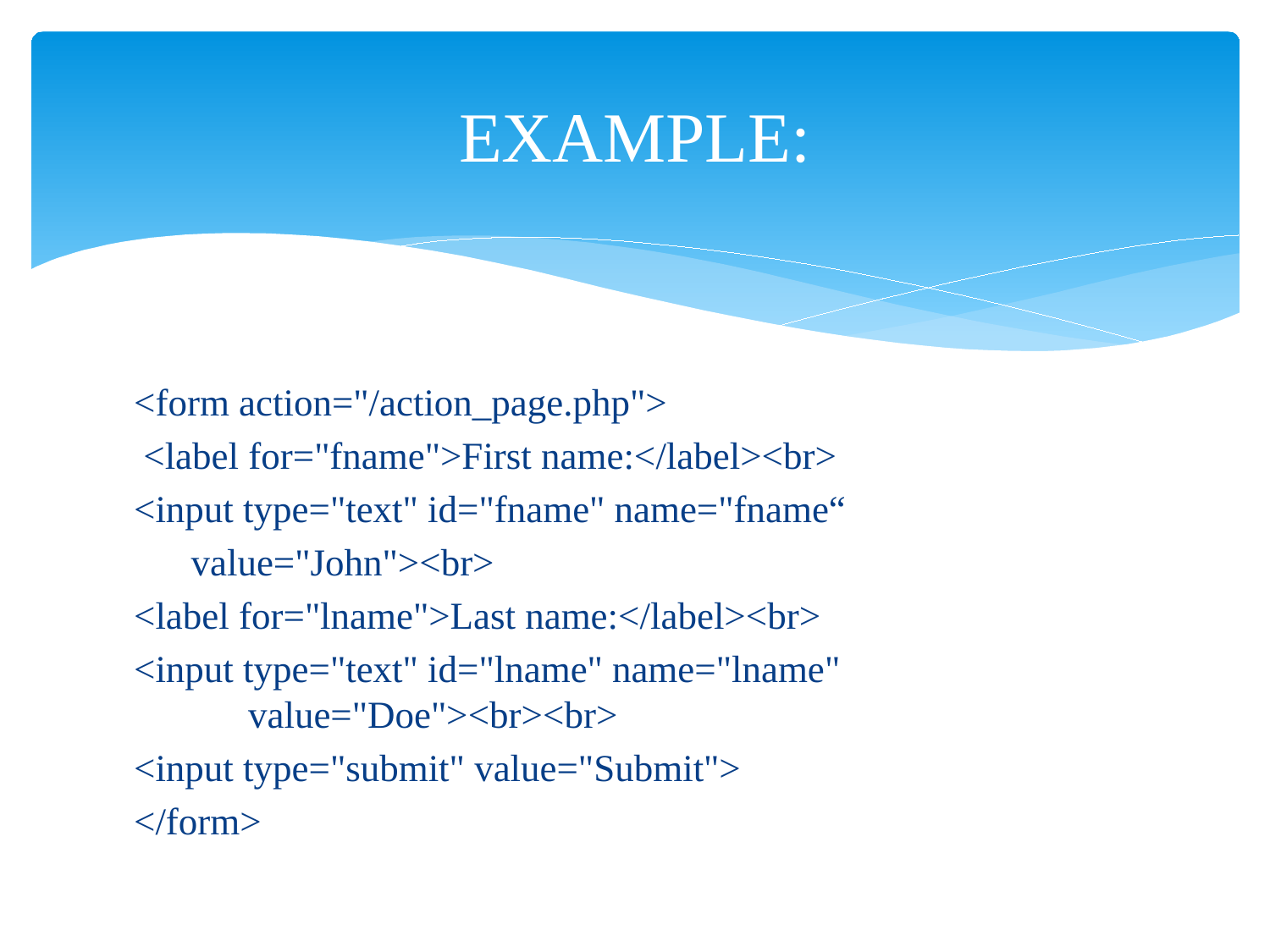

# EXAMPLE:
<form action="/action_page.php">
 <label for="fname">First name:</label><br>
<input type="text" id="fname" name="fname“
      value="John"><br>
<label for="lname">Last name:</label><br>
<input type="text" id="lname" name="lname"                                           	value="Doe"><br><br>
<input type="submit" value="Submit">
</form>